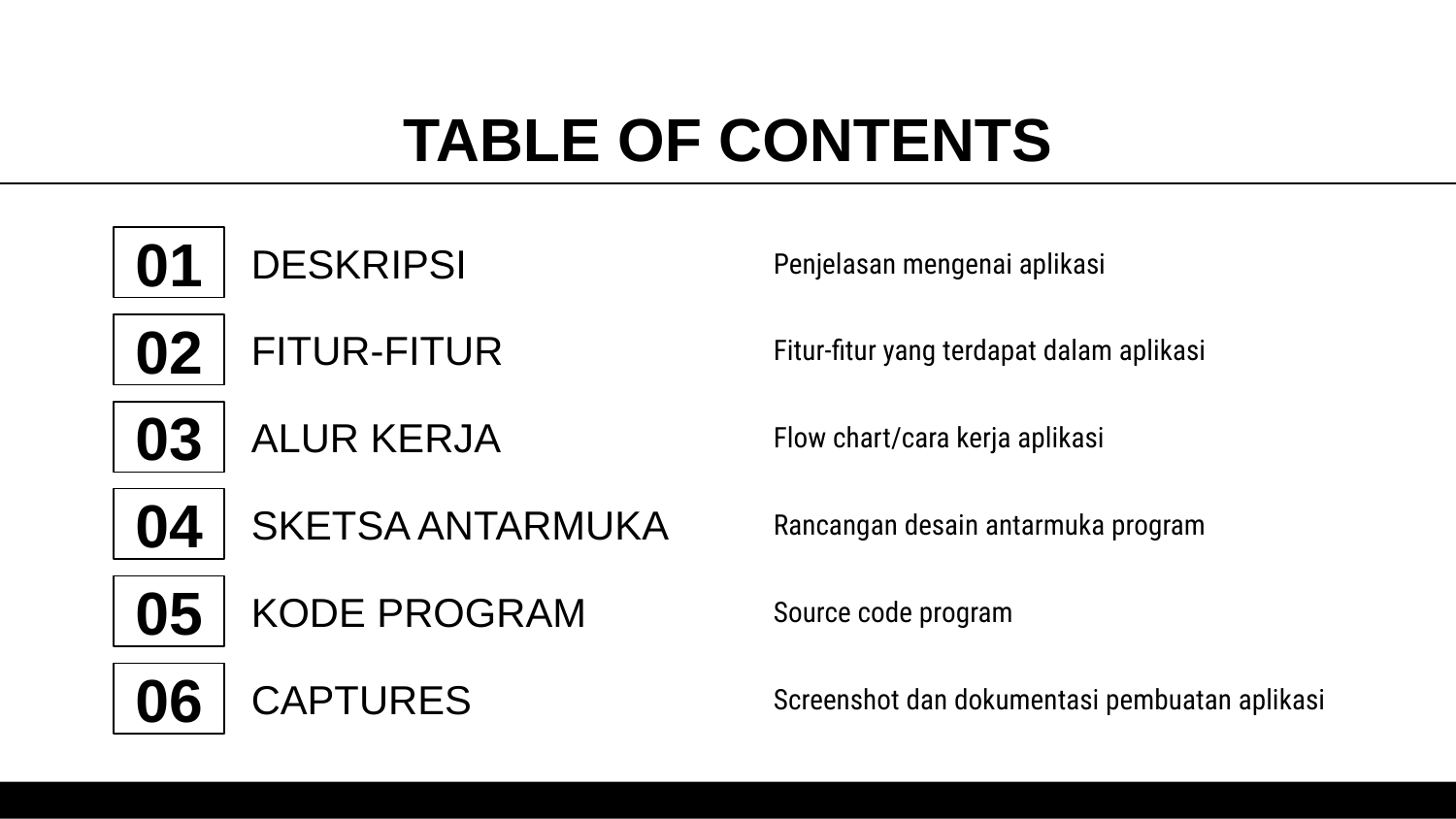

TABLE OF CONTENTS
01
DESKRIPSI
Penjelasan mengenai aplikasi
# 02
Fitur-fitur yang terdapat dalam aplikasi
FITUR-FITUR
03
Flow chart/cara kerja aplikasi
ALUR KERJA
04
Rancangan desain antarmuka program
SKETSA ANTARMUKA
05
Source code program
KODE PROGRAM
06
Screenshot dan dokumentasi pembuatan aplikasi
CAPTURES